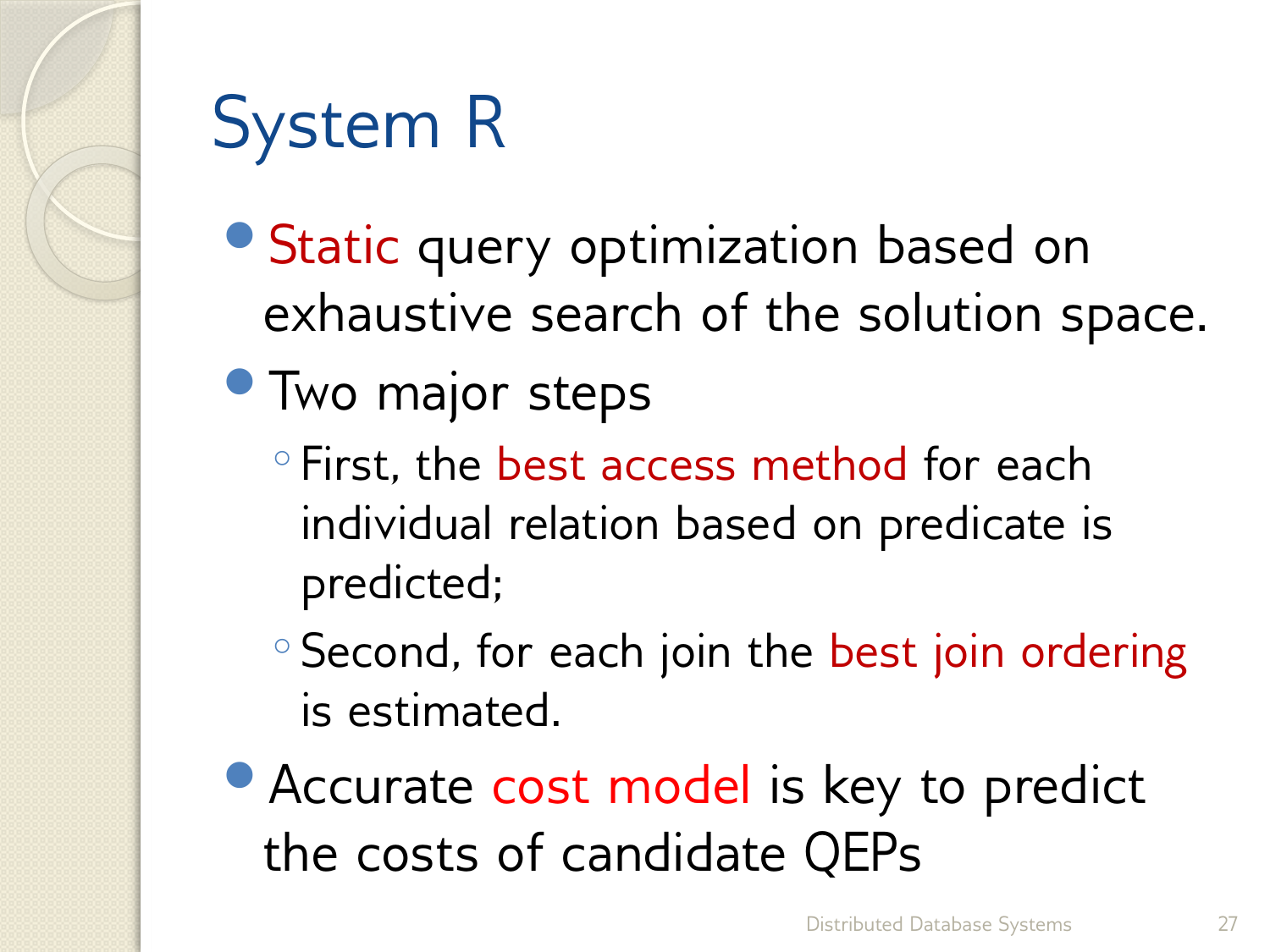

# System R
Static query optimization based on exhaustive search of the solution space.
Two major steps
First, the best access method for each individual relation based on predicate is predicted;
Second, for each join the best join ordering is estimated.
Accurate cost model is key to predict the costs of candidate QEPs
Distributed Database Systems
27